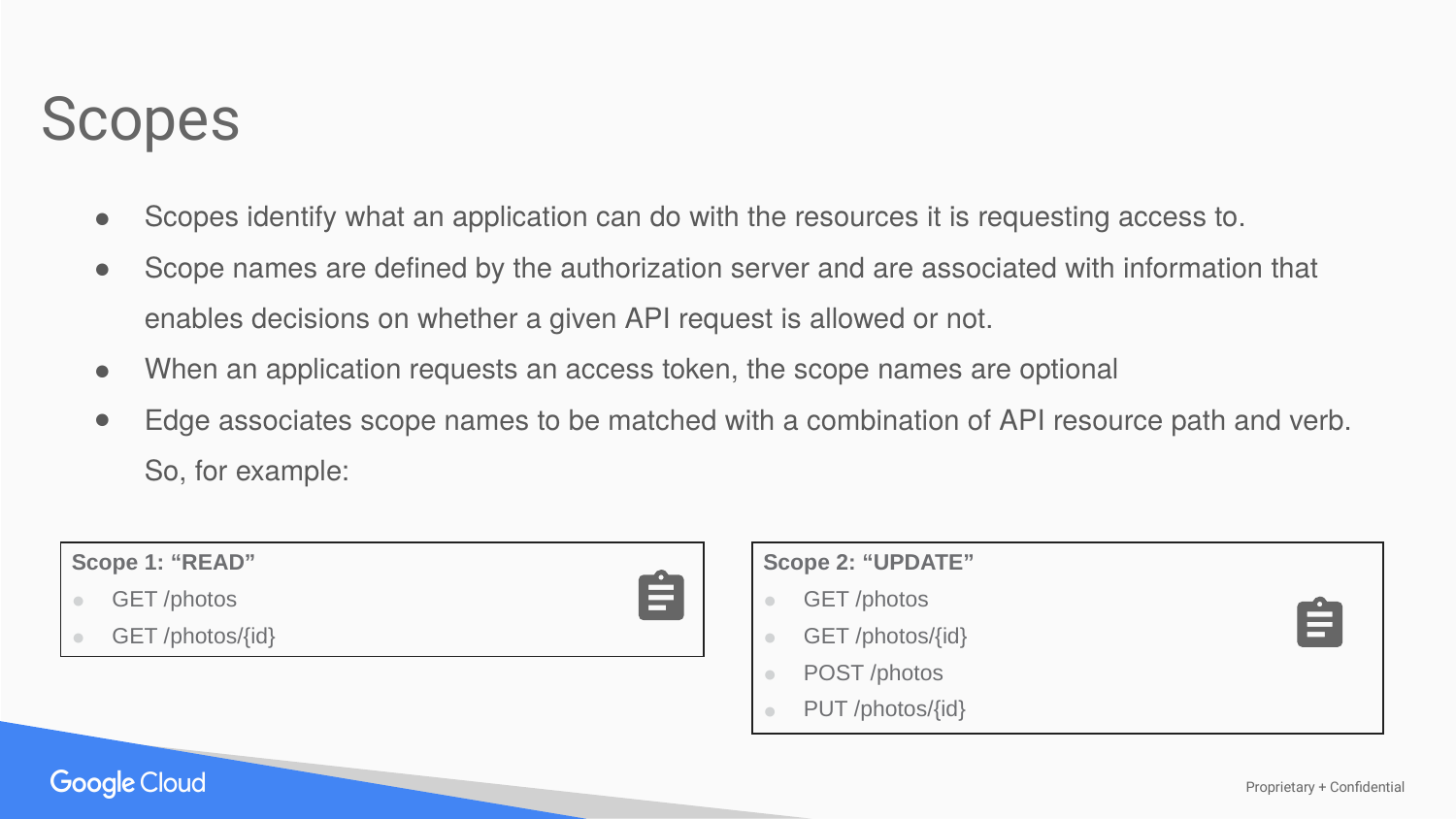

Scopes
Scopes identify what an application can do with the resources it is requesting access to.
Scope names are defined by the authorization server and are associated with information that enables decisions on whether a given API request is allowed or not.
When an application requests an access token, the scope names are optional
Edge associates scope names to be matched with a combination of API resource path and verb.  So, for example:
Scope 1: “READ”
GET /photos
GET /photos/{id}
Scope 2: “UPDATE”
GET /photos
GET /photos/{id}
POST /photos
PUT /photos/{id}